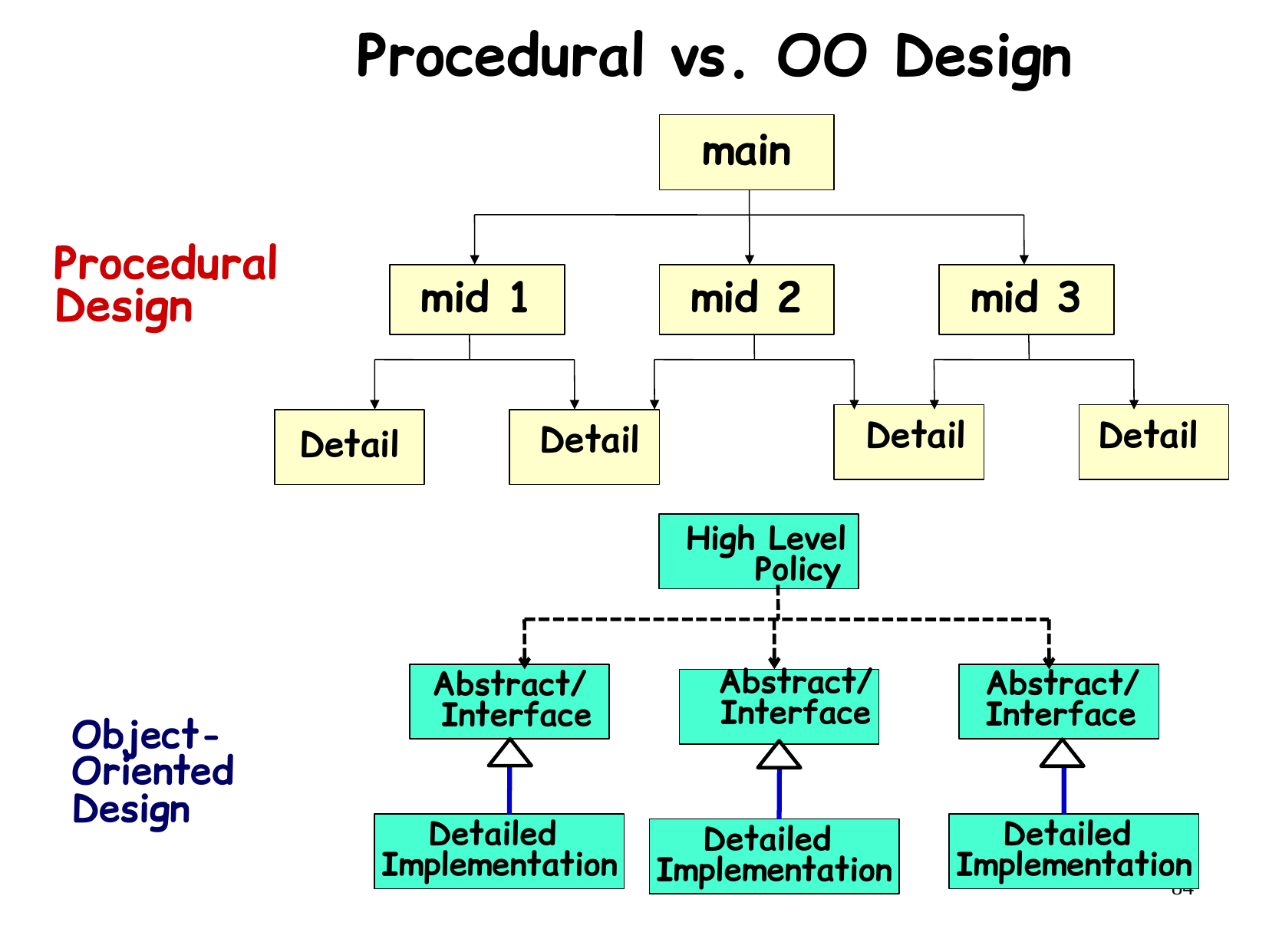

Procedural vs. OO Design
main

Procedural
Design
mid 1
mid 2
mid 3

Detail

Detail
Detail
Detail

High Level      Policy

 Abstract/
 Interface
Abstract/
 Interface

Abstract/ Interface

Object-Oriented
Design

Detailed
Implementation
Detailed
Implementation
Detailed
Implementation